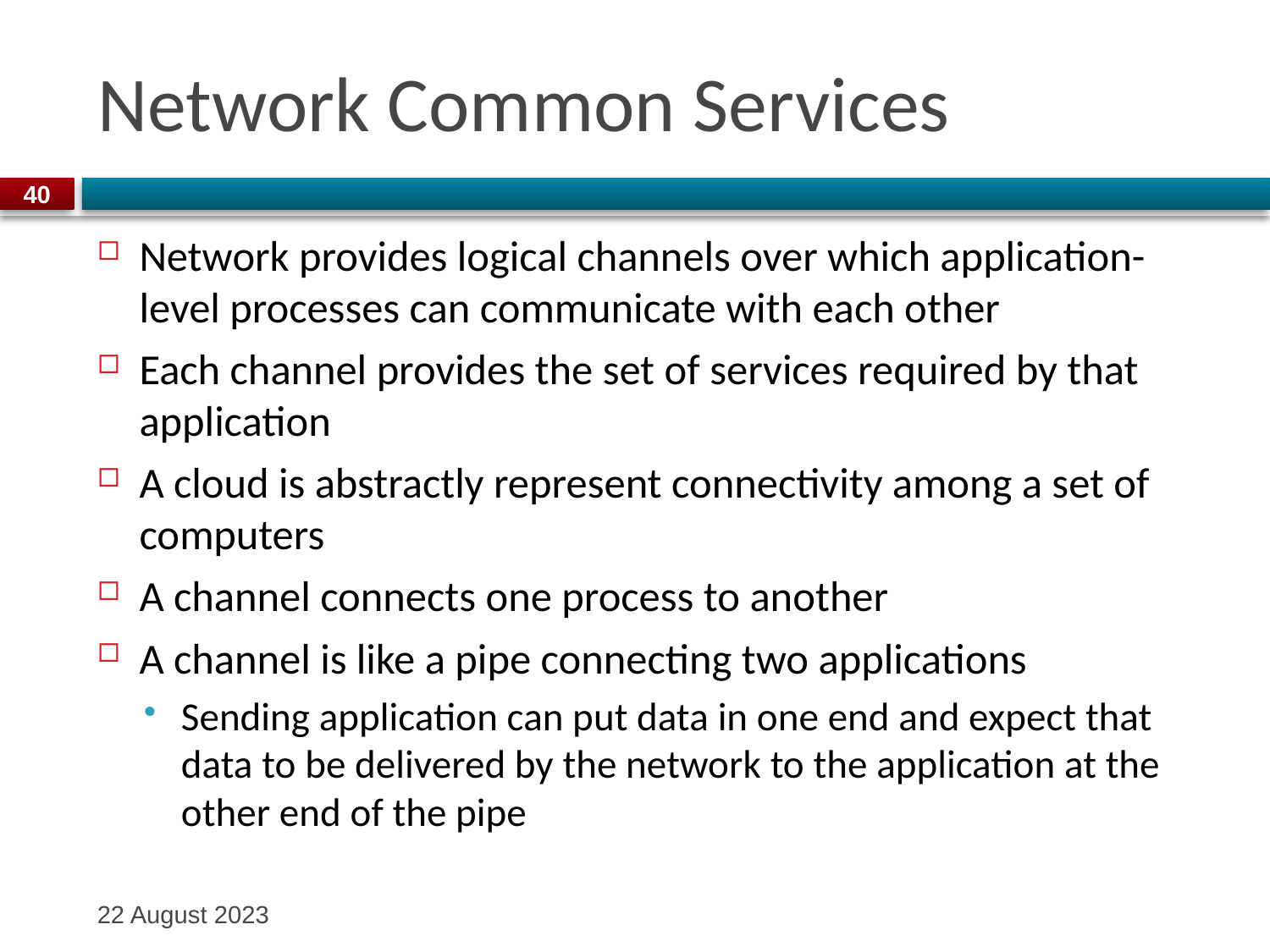

# Network Common Services
40
Network provides logical channels over which application-level processes can communicate with each other
Each channel provides the set of services required by that application
A cloud is abstractly represent connectivity among a set of computers
A channel connects one process to another
A channel is like a pipe connecting two applications
Sending application can put data in one end and expect that data to be delivered by the network to the application at the other end of the pipe
22 August 2023